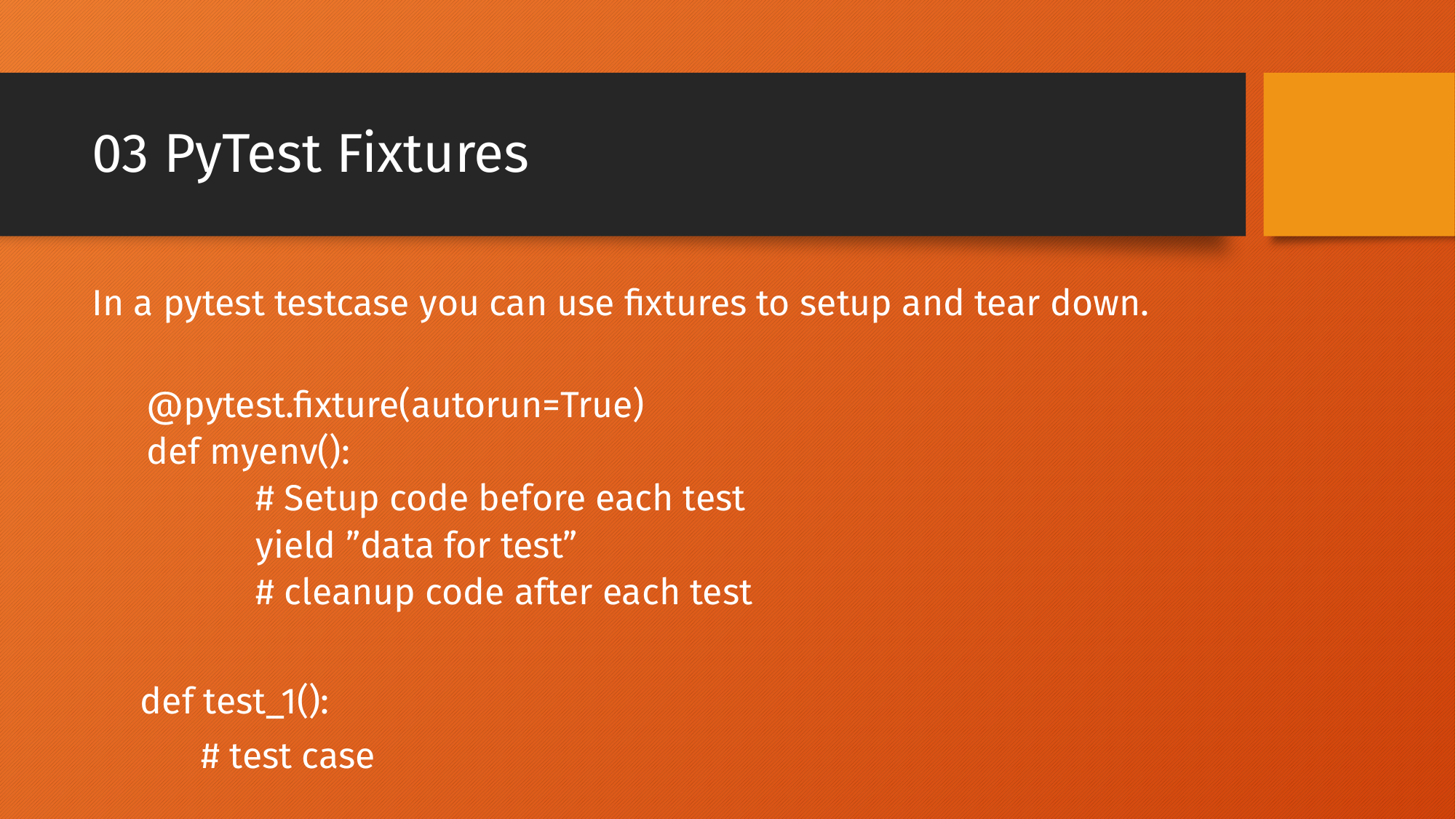

# 03 PyTest Fixtures
In a pytest testcase you can use fixtures to setup and tear down.

@pytest.fixture(autorun=True)
def myenv():
	# Setup code before each test
	yield ”data for test”
	# cleanup code after each test

     def test_1():
	# test case